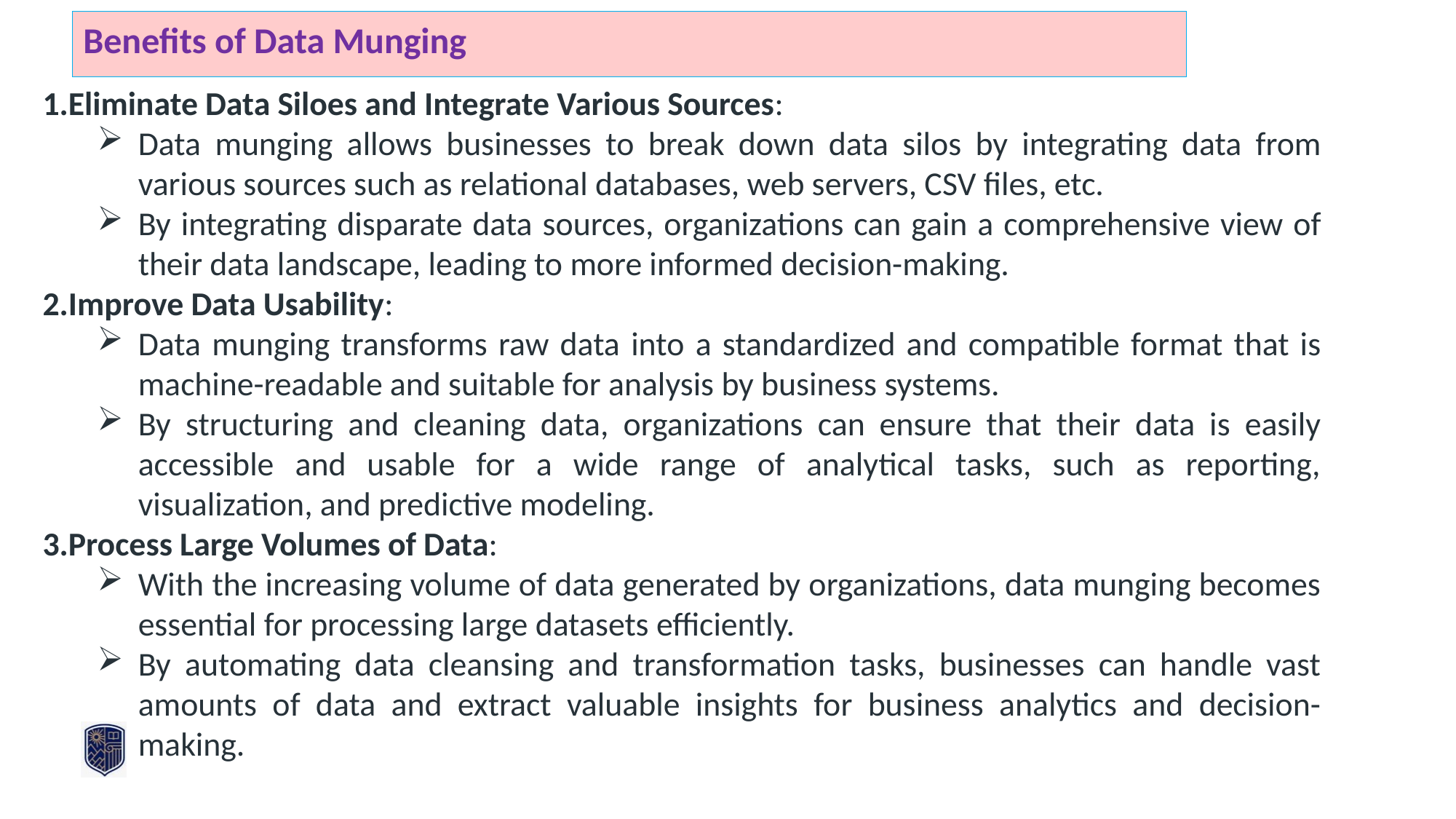

Benefits of Data Munging
Eliminate Data Siloes and Integrate Various Sources:
Data munging allows businesses to break down data silos by integrating data from various sources such as relational databases, web servers, CSV files, etc.
By integrating disparate data sources, organizations can gain a comprehensive view of their data landscape, leading to more informed decision-making.
Improve Data Usability:
Data munging transforms raw data into a standardized and compatible format that is machine-readable and suitable for analysis by business systems.
By structuring and cleaning data, organizations can ensure that their data is easily accessible and usable for a wide range of analytical tasks, such as reporting, visualization, and predictive modeling.
Process Large Volumes of Data:
With the increasing volume of data generated by organizations, data munging becomes essential for processing large datasets efficiently.
By automating data cleansing and transformation tasks, businesses can handle vast amounts of data and extract valuable insights for business analytics and decision-making.